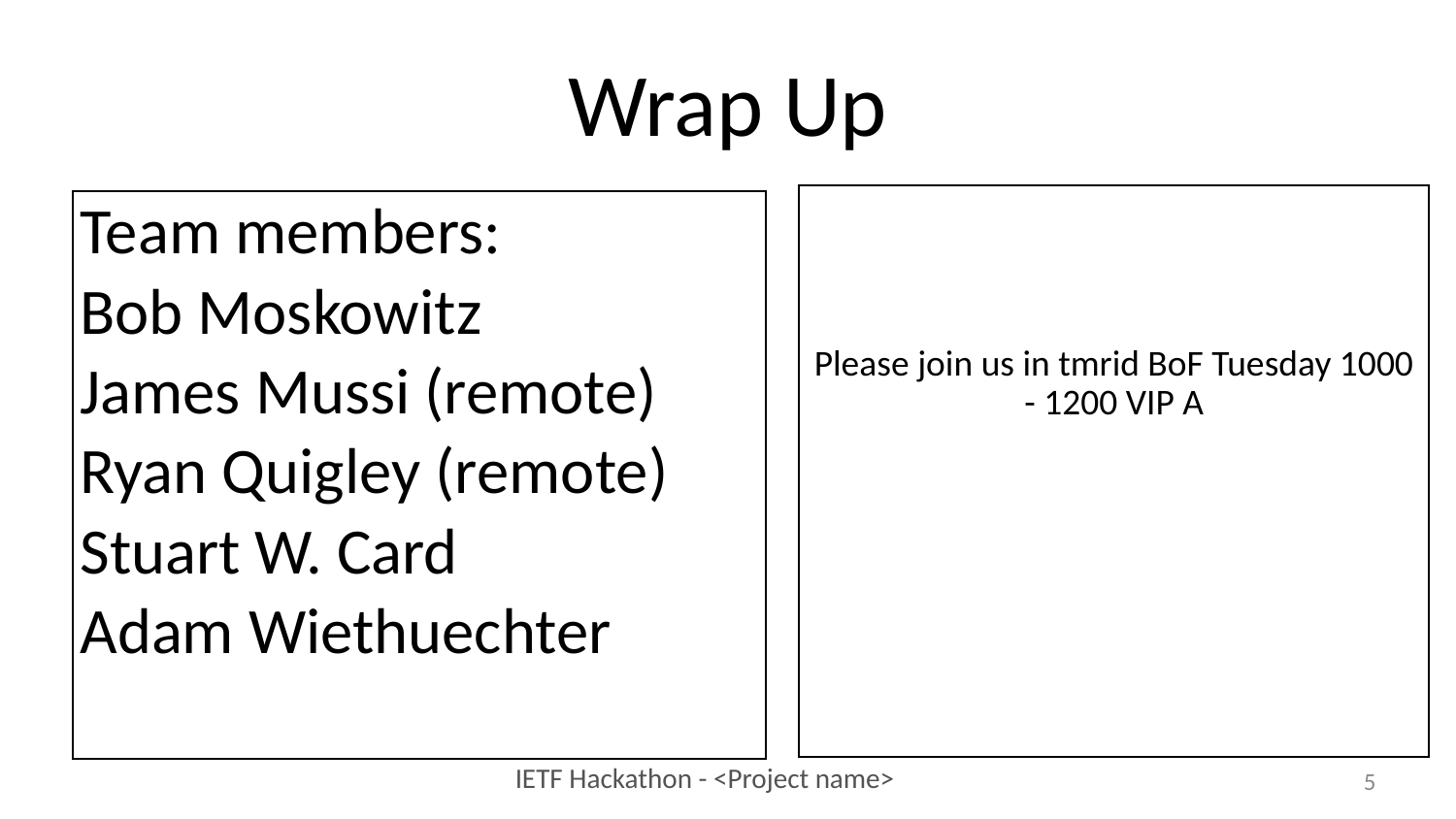

# Wrap Up

Please join us in tmrid BoF Tuesday 1000 - 1200 VIP A

Team members:
Bob Moskowitz
James Mussi (remote)
Ryan Quigley (remote)
Stuart W. Card
Adam Wiethuechter

First timers @ IETF/Hackathon:

5